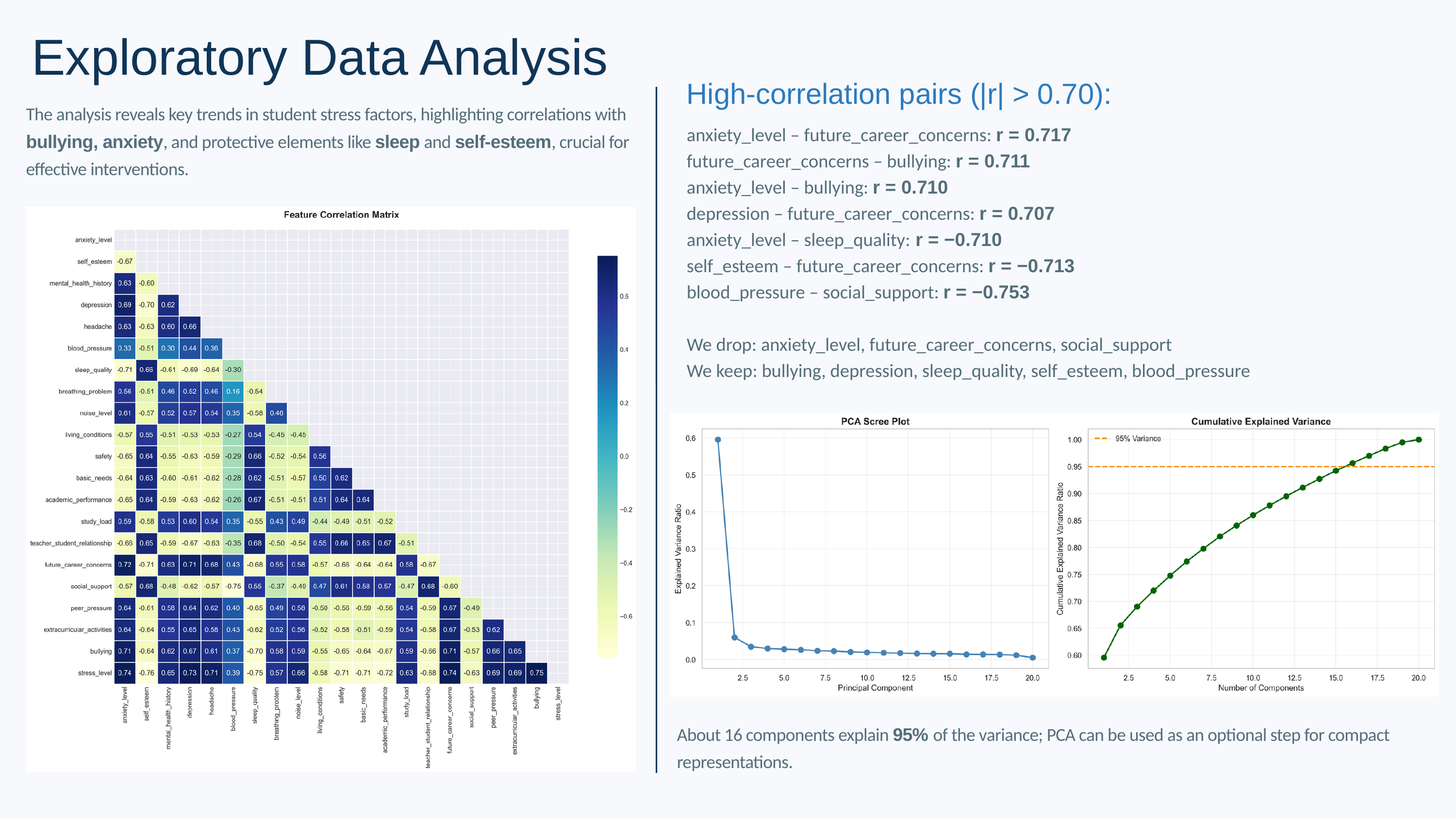

Exploratory Data Analysis
High-correlation pairs (|r| > 0.70):
anxiety_level – future_career_concerns: r = 0.717
future_career_concerns – bullying: r = 0.711
anxiety_level – bullying: r = 0.710
depression – future_career_concerns: r = 0.707
anxiety_level – sleep_quality: r = −0.710
self_esteem – future_career_concerns: r = −0.713
blood_pressure – social_support: r = −0.753

We drop: anxiety_level, future_career_concerns, social_support
We keep: bullying, depression, sleep_quality, self_esteem, blood_pressure

The analysis reveals key trends in student stress factors, highlighting correlations with bullying, anxiety, and protective elements like sleep and self-esteem, crucial for effective interventions.

About 16 components explain 95% of the variance; PCA can be used as an optional step for compact representations.